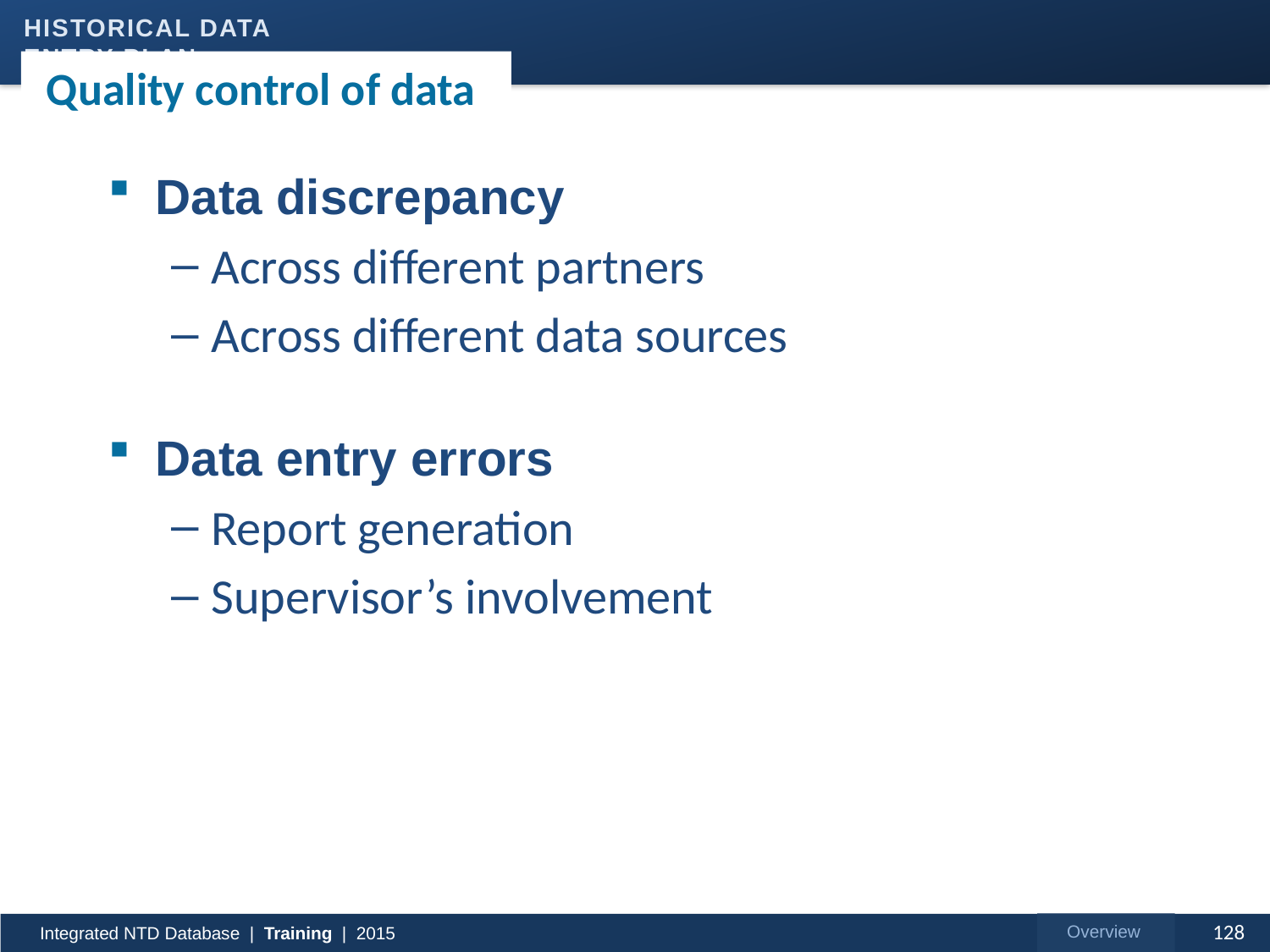

Historical data entry plan

# Quality control of data
Data discrepancy
Across different partners
Across different data sources

Data entry errors
Report generation
Supervisor’s involvement